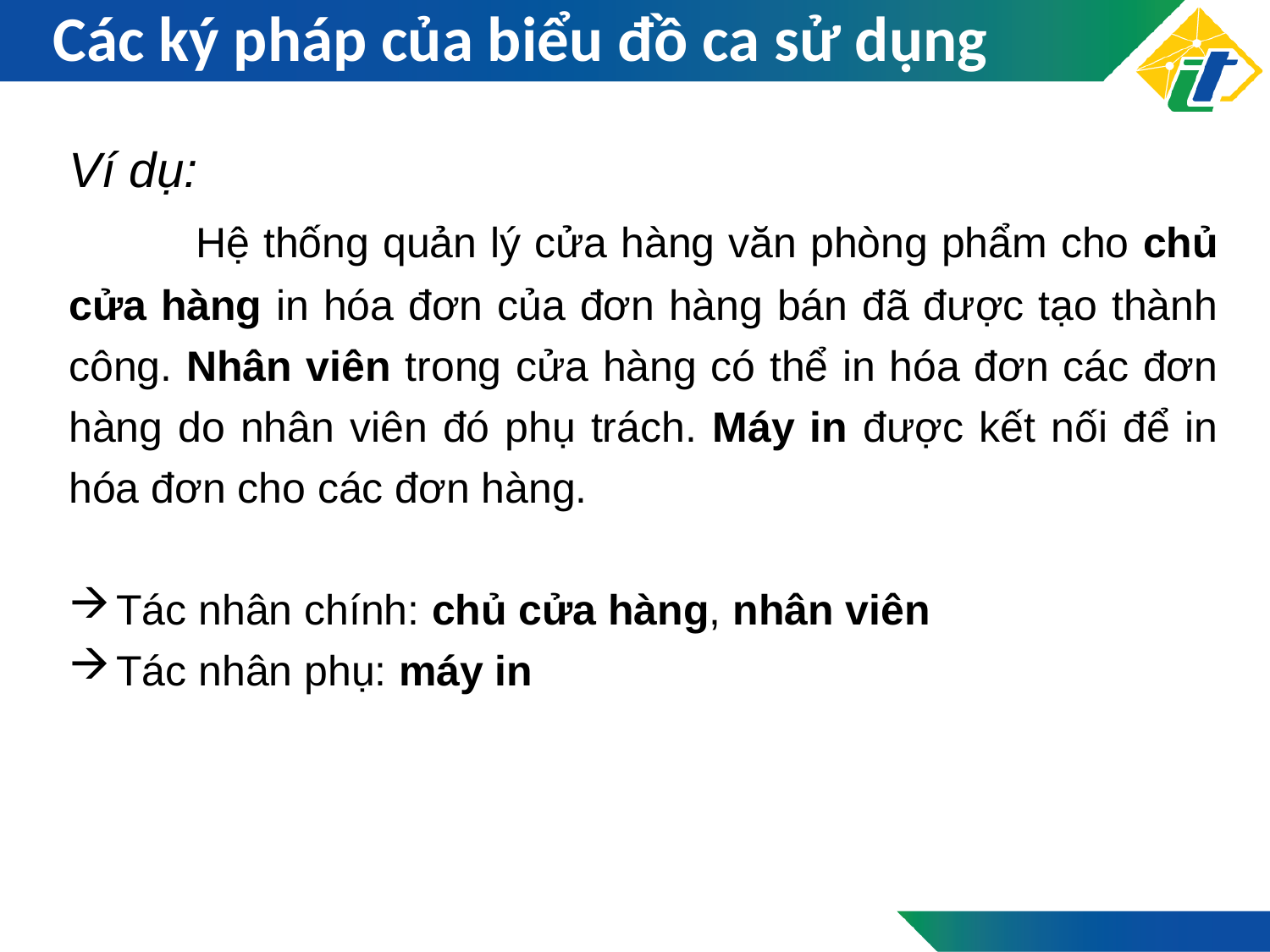

# Các ký pháp của biểu đồ ca sử dụng
Ví dụ:
	Hệ thống quản lý cửa hàng văn phòng phẩm cho chủ cửa hàng in hóa đơn của đơn hàng bán đã được tạo thành công. Nhân viên trong cửa hàng có thể in hóa đơn các đơn hàng do nhân viên đó phụ trách. Máy in được kết nối để in hóa đơn cho các đơn hàng.

Tác nhân chính: chủ cửa hàng, nhân viên
Tác nhân phụ: máy in